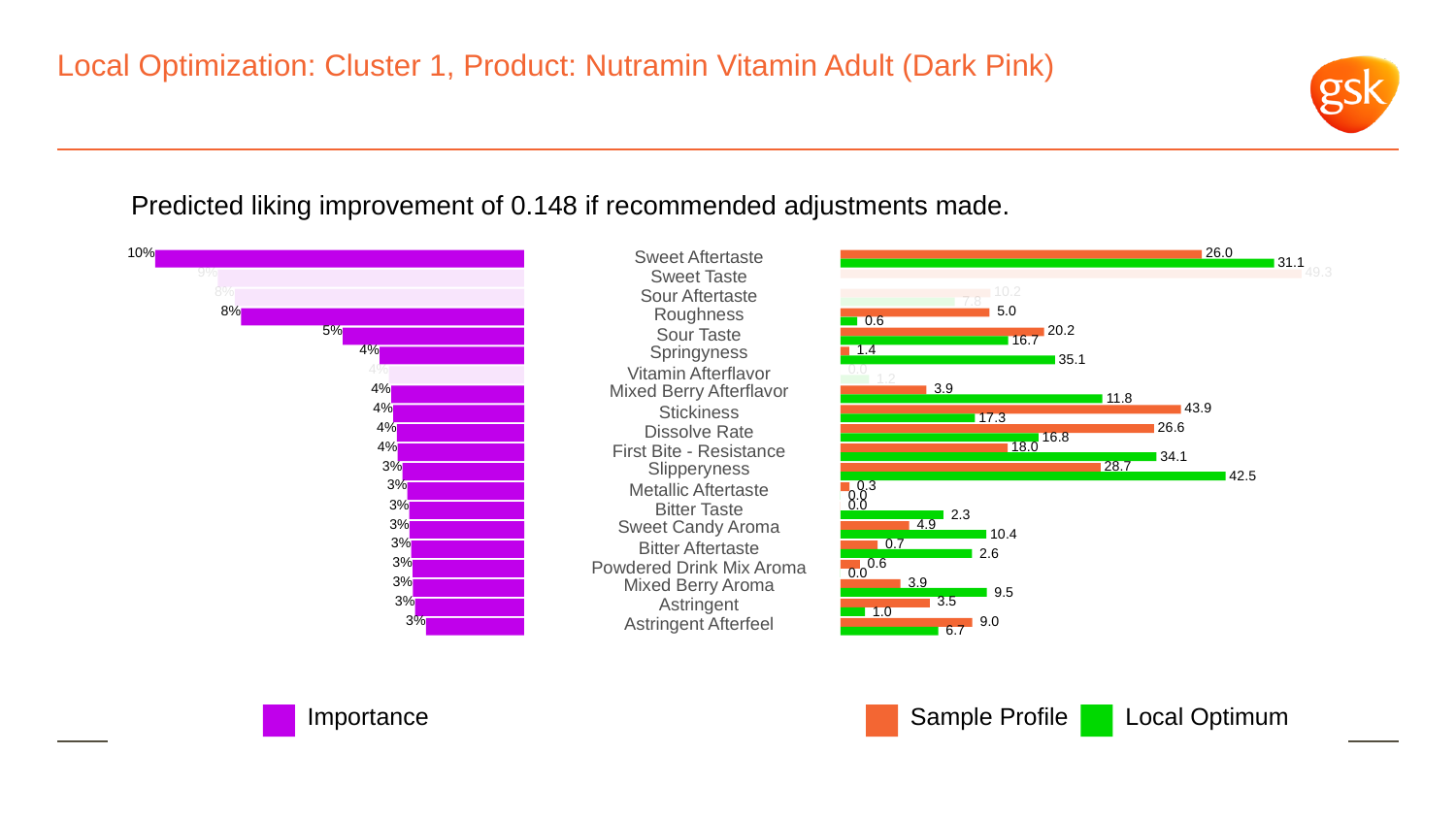

# Local Optimization: Cluster 1, Product: Nutramin Vitamin Adult (Dark Pink)

Predicted liking improvement of 0.148 if recommended adjustments made.

10%
 26.0

Sweet Aftertaste
 31.1

9%
 49.3

Sweet Taste
8%
 10.2

Sour Aftertaste
  7.8

8%
Roughness
  5.0

  0.6

5%
 20.2

Sour Taste
 16.7

4%
Springyness
  1.4

 35.1

4%
  0.0

Vitamin Afterflavor
  1.2

4%
Mixed Berry Afterflavor
  3.9

 11.8

4%
 43.9

Stickiness
 17.3

4%
 26.6

Dissolve Rate
 16.8

4%
 18.0

First Bite - Resistance
 34.1

3%
Slipperyness
 28.7

 42.5

3%
  0.3

Metallic Aftertaste
  0.0

3%
  0.0

Bitter Taste
  2.3

3%
Sweet Candy Aroma
  4.9

 10.4

3%
  0.7

Bitter Aftertaste
  2.6

3%
  0.6

Powdered Drink Mix Aroma
  0.0

3%
Mixed Berry Aroma
  3.9

  9.5

3%
Astringent
  3.5

  1.0

3%
Astringent Afterfeel
  9.0

  6.7

Local Optimum
Sample Profile
Importance